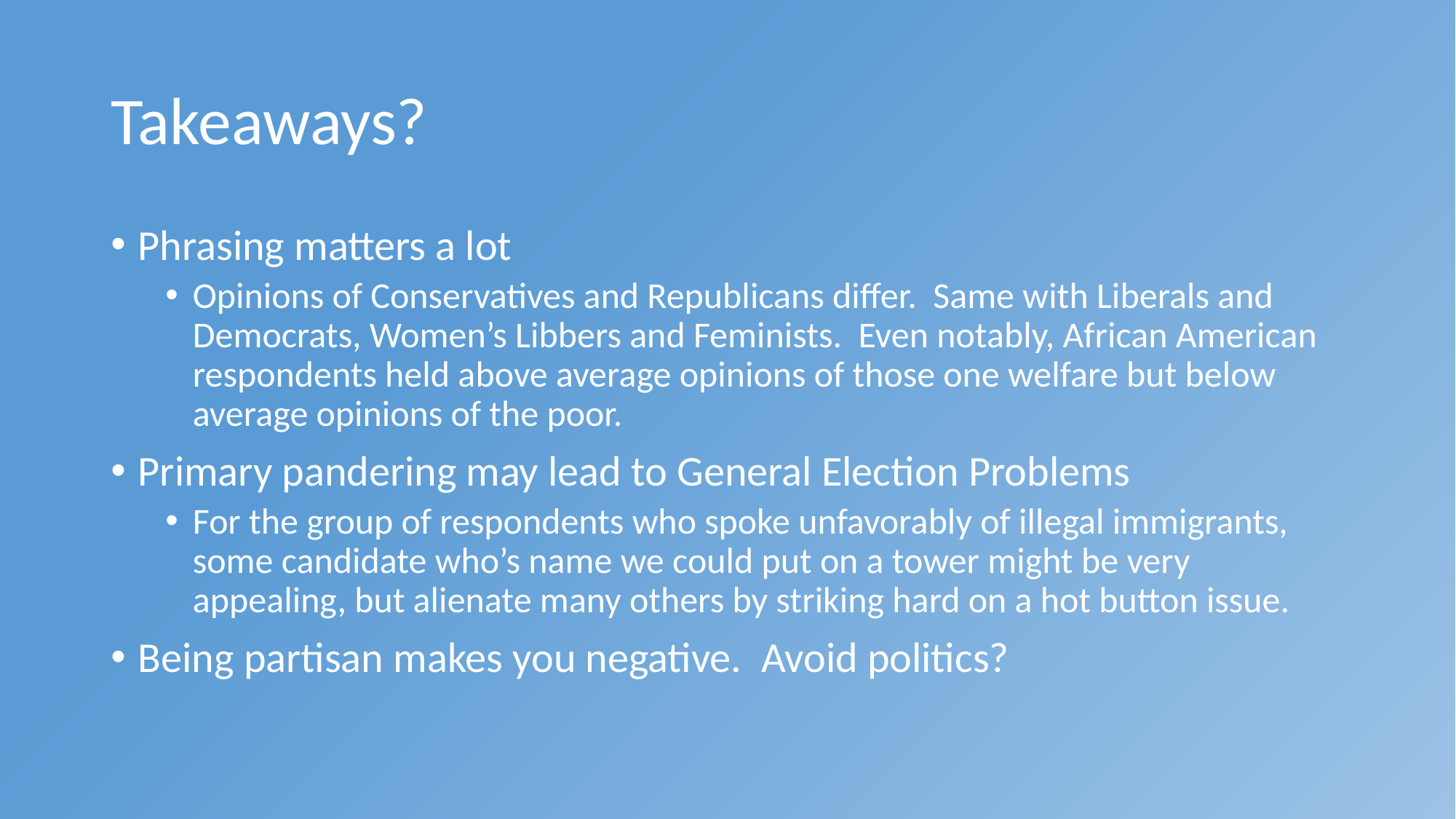

# Takeaways?
Phrasing matters a lot
Opinions of Conservatives and Republicans differ.  Same with Liberals and Democrats, Women’s Libbers and Feminists.  Even notably, African American respondents held above average opinions of those one welfare but below average opinions of the poor.
Primary pandering may lead to General Election Problems
For the group of respondents who spoke unfavorably of illegal immigrants, some candidate who’s name we could put on a tower might be very appealing, but alienate many others by striking hard on a hot button issue.
Being partisan makes you negative.  Avoid politics?